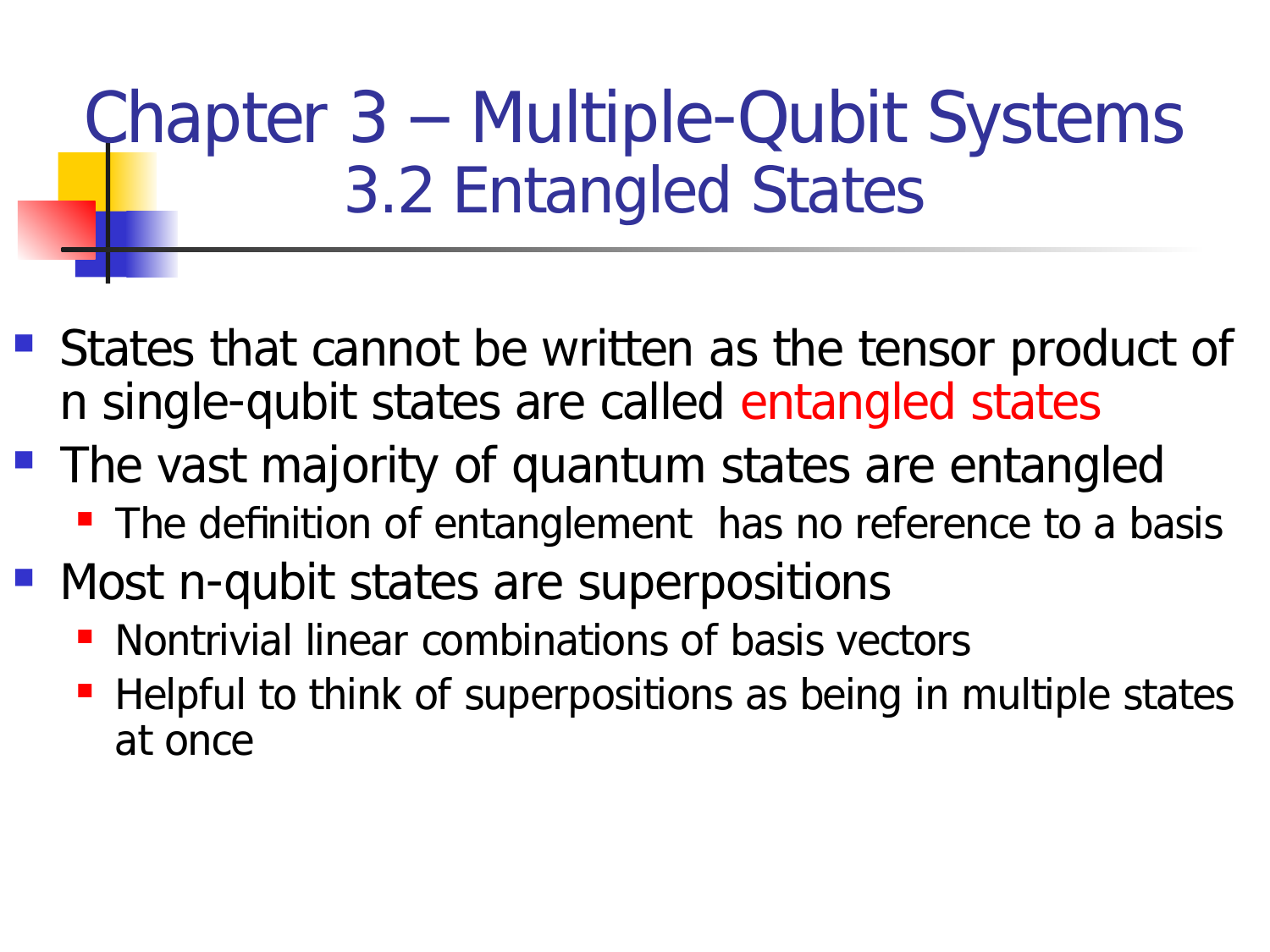

# Chapter 3 – Multiple-Qubit Systems 3.2 Entangled States
States that cannot be written as the tensor product of n single-qubit states are called entangled states
The vast majority of quantum states are entangled
The definition of entanglement  has no reference to a basis
Most n-qubit states are superpositions
Nontrivial linear combinations of basis vectors
Helpful to think of superpositions as being in multiple states at once